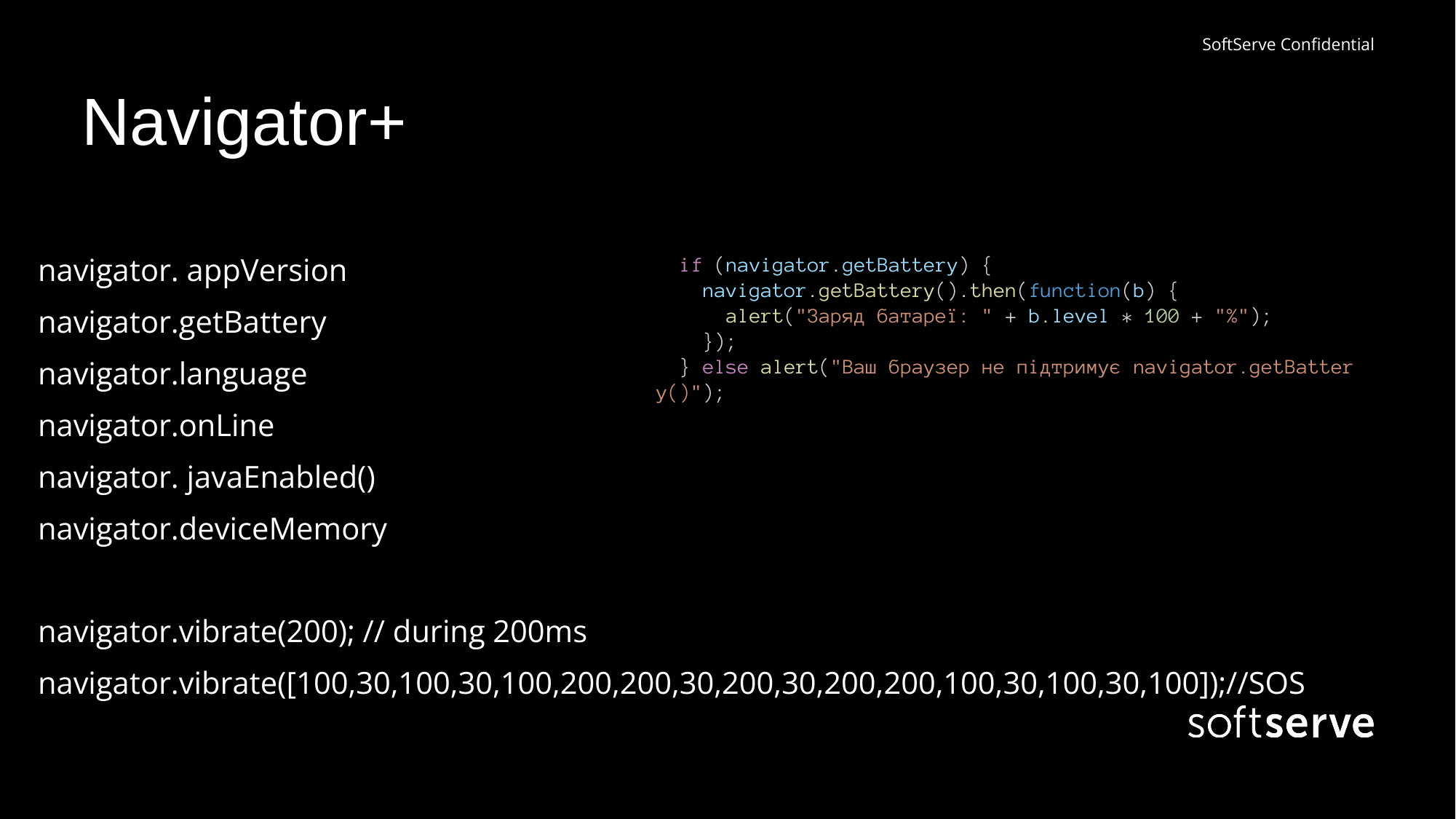

# Navigator+
navigator. appVersion
navigator.getBattery
navigator.language
navigator.onLine
navigator. javaEnabled()
navigator.deviceMemory

navigator.vibrate(200); // during 200ms
navigator.vibrate([100,30,100,30,100,200,200,30,200,30,200,200,100,30,100,30,100]);//SOS

  if (navigator.getBattery) {
    navigator.getBattery().then(function(b) {
      alert("Заряд батареї: " + b.level * 100 + "%");
    });
  } else alert("Ваш браузер не підтримує navigator.getBattery()");